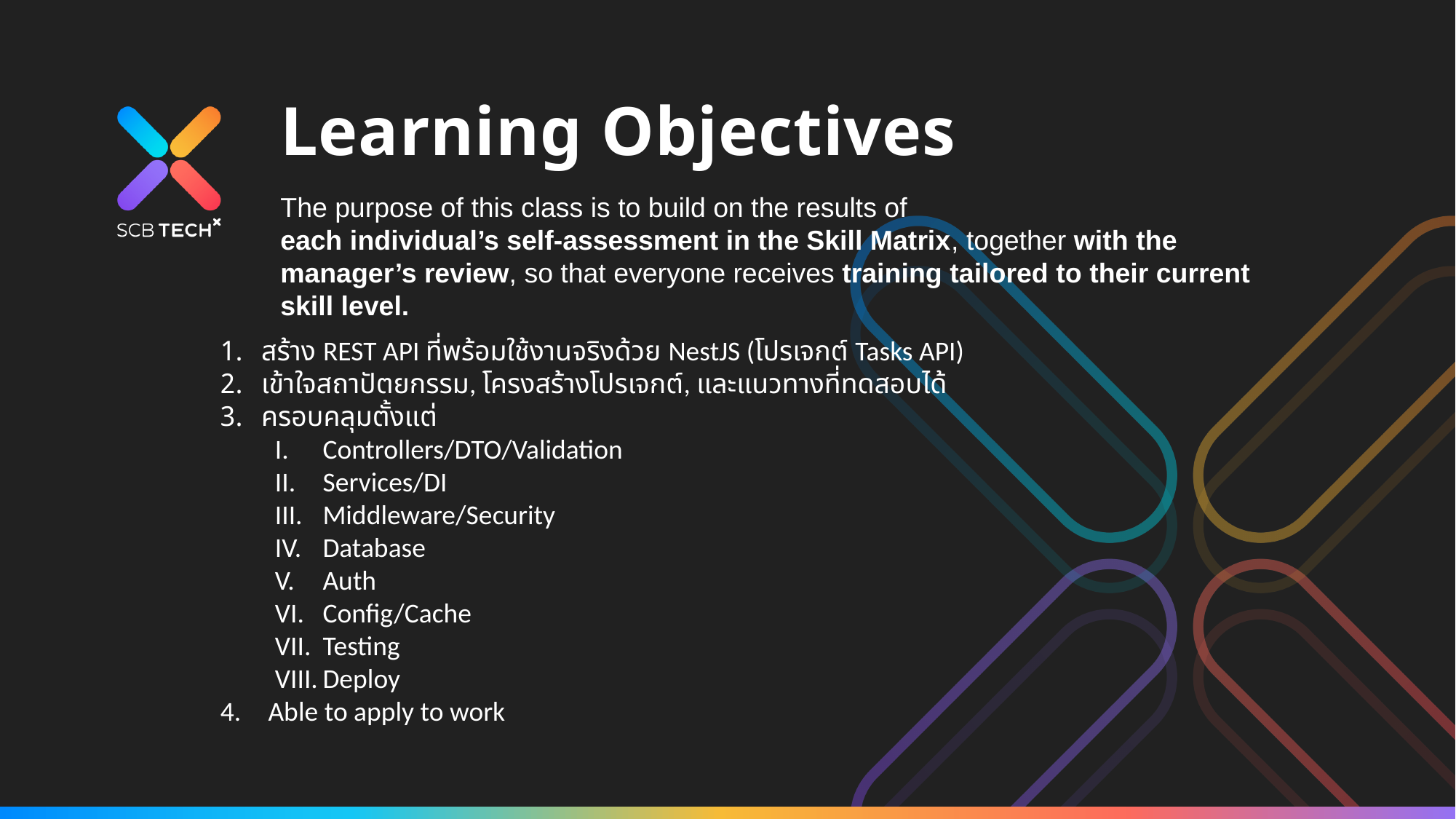

# Learning Objectives
The purpose of this class is to build on the results of
each individual’s self-assessment in the Skill Matrix, together with the manager’s review, so that everyone receives training tailored to their current skill level.
สร้าง REST API ที่พร้อมใช้งานจริงด้วย NestJS (โปรเจกต์ Tasks API)
เข้าใจสถาปัตยกรรม, โครงสร้างโปรเจกต์, และแนวทางที่ทดสอบได้
ครอบคลุมตั้งแต่
Controllers/DTO/Validation
Services/DI
Middleware/Security
Database
Auth
Config/Cache
Testing
Deploy
Able to apply to work